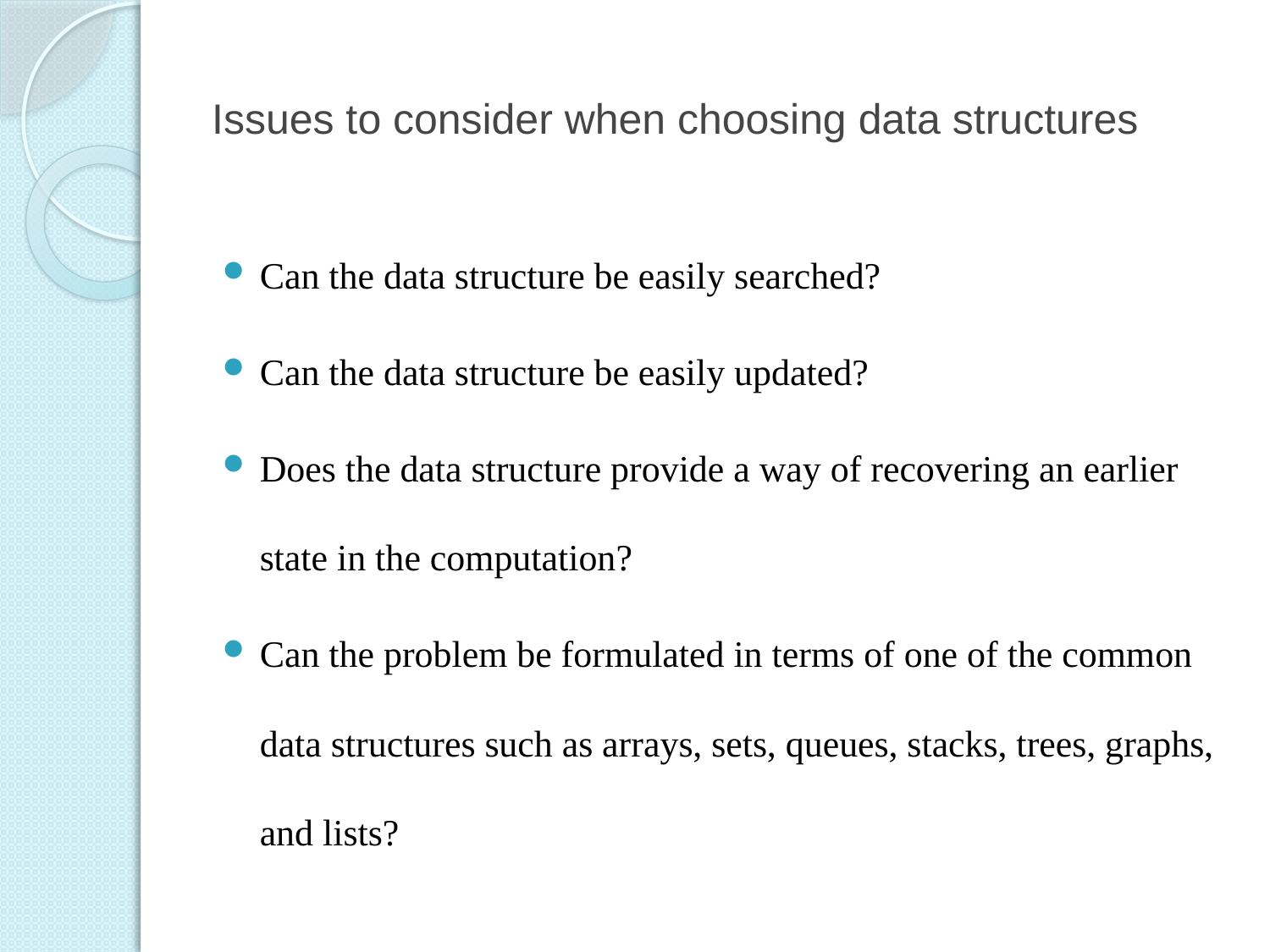

# Issues to consider when choosing data structures
Can the data structure be easily searched?
Can the data structure be easily updated?
Does the data structure provide a way of recovering an earlier state in the computation?
Can the problem be formulated in terms of one of the common data structures such as arrays, sets, queues, stacks, trees, graphs, and lists?